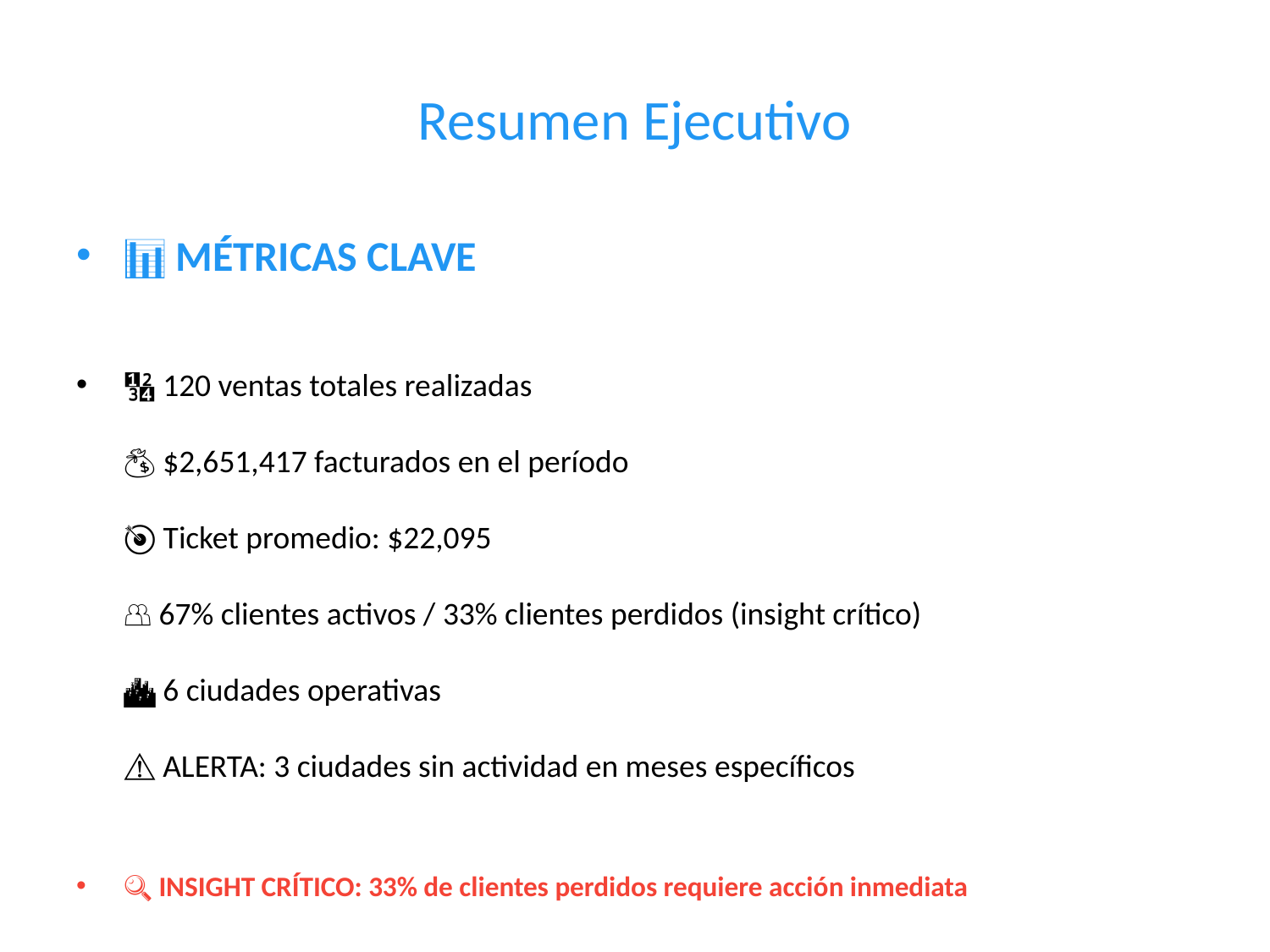

# Resumen Ejecutivo
📊 MÉTRICAS CLAVE

🔢 120 ventas totales realizadas
💰 $2,651,417 facturados en el período
🎯 Ticket promedio: $22,095
👥 67% clientes activos / 33% clientes perdidos (insight crítico)
🏙️ 6 ciudades operativas
⚠️ ALERTA: 3 ciudades sin actividad en meses específicos

🔍 INSIGHT CRÍTICO: 33% de clientes perdidos requiere acción inmediata